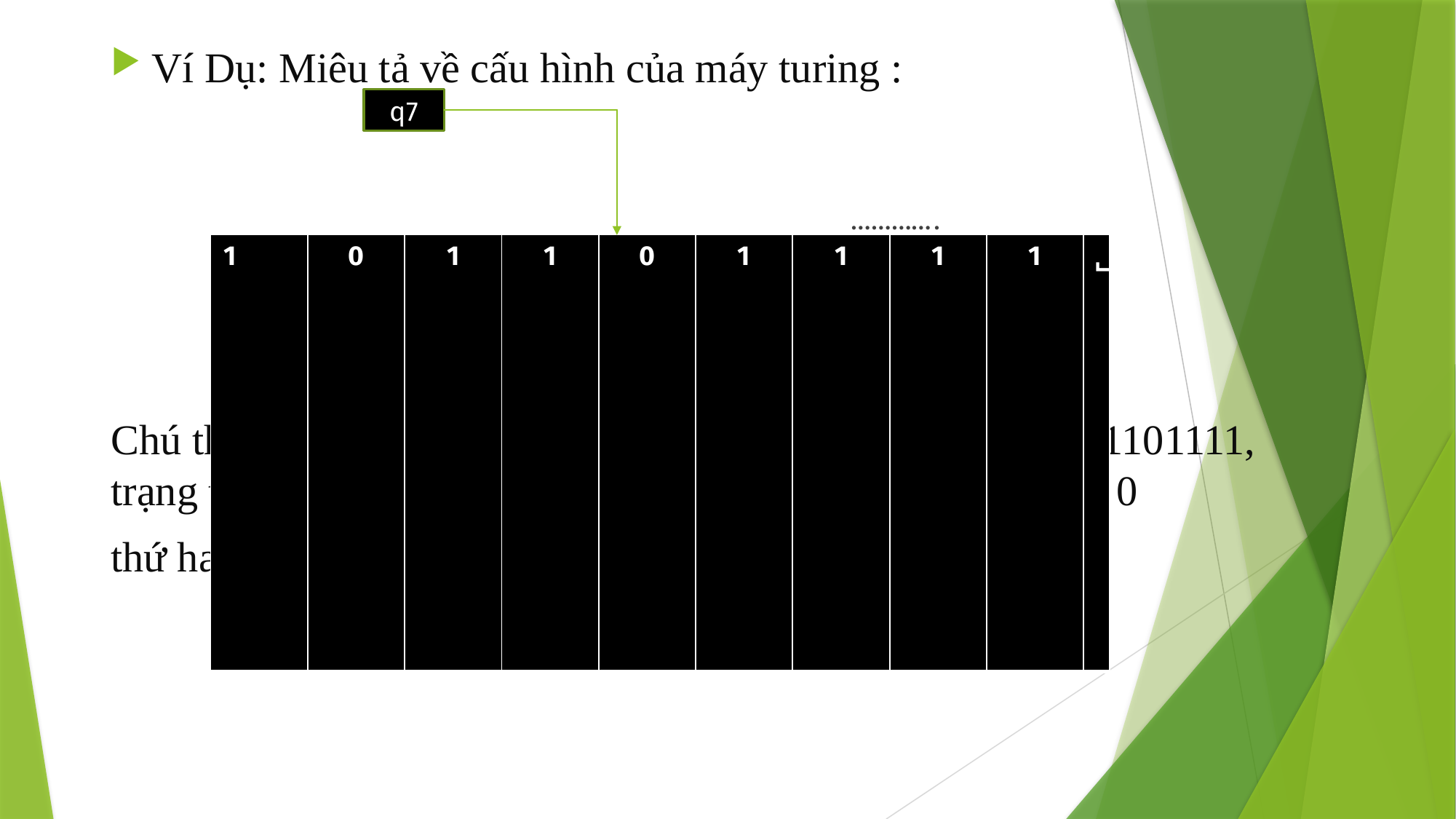

Ví Dụ: Miêu tả về cấu hình của máy turing :

                                                                                                      ………….

                    (Một máy turing với cấu hình 1011q701111)

Chú thích: 1011q701111 biểu diễn cấu hình khi băng là 101101111, trạng thái hiện tại là q7  và đầu đọc hiện tại trỏ trên kí hiệu 0
thứ hai .
q7
| 1 | 0 | 1 | 1 | 0 | 1 | 1 | 1 | 1 | ␣ |
| --- | --- | --- | --- | --- | --- | --- | --- | --- | --- |